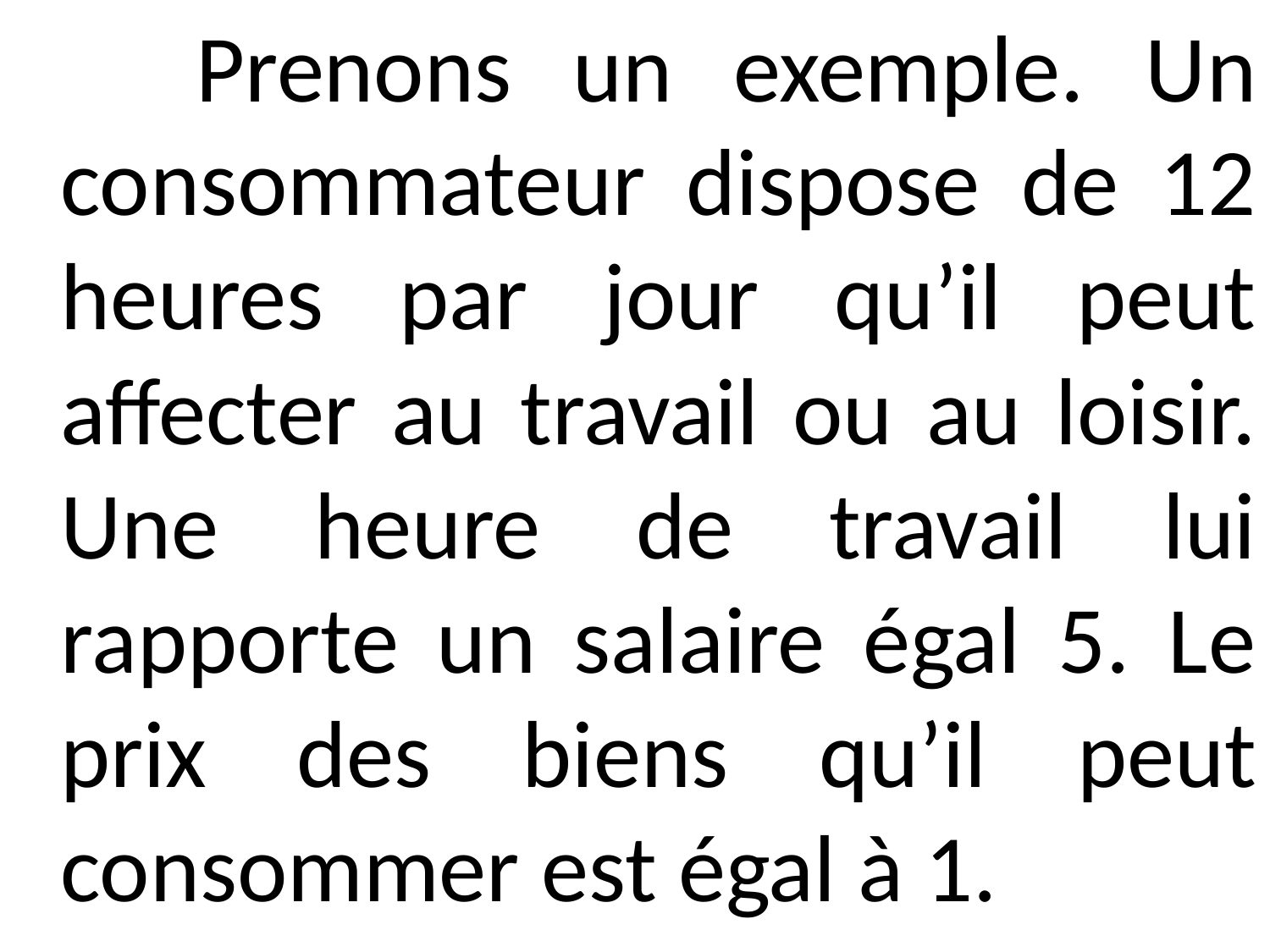

Prenons un exemple. Un consommateur dispose de 12 heures par jour qu’il peut affecter au travail ou au loisir. Une heure de travail lui rapporte un salaire égal 5. Le prix des biens qu’il peut consommer est égal à 1.